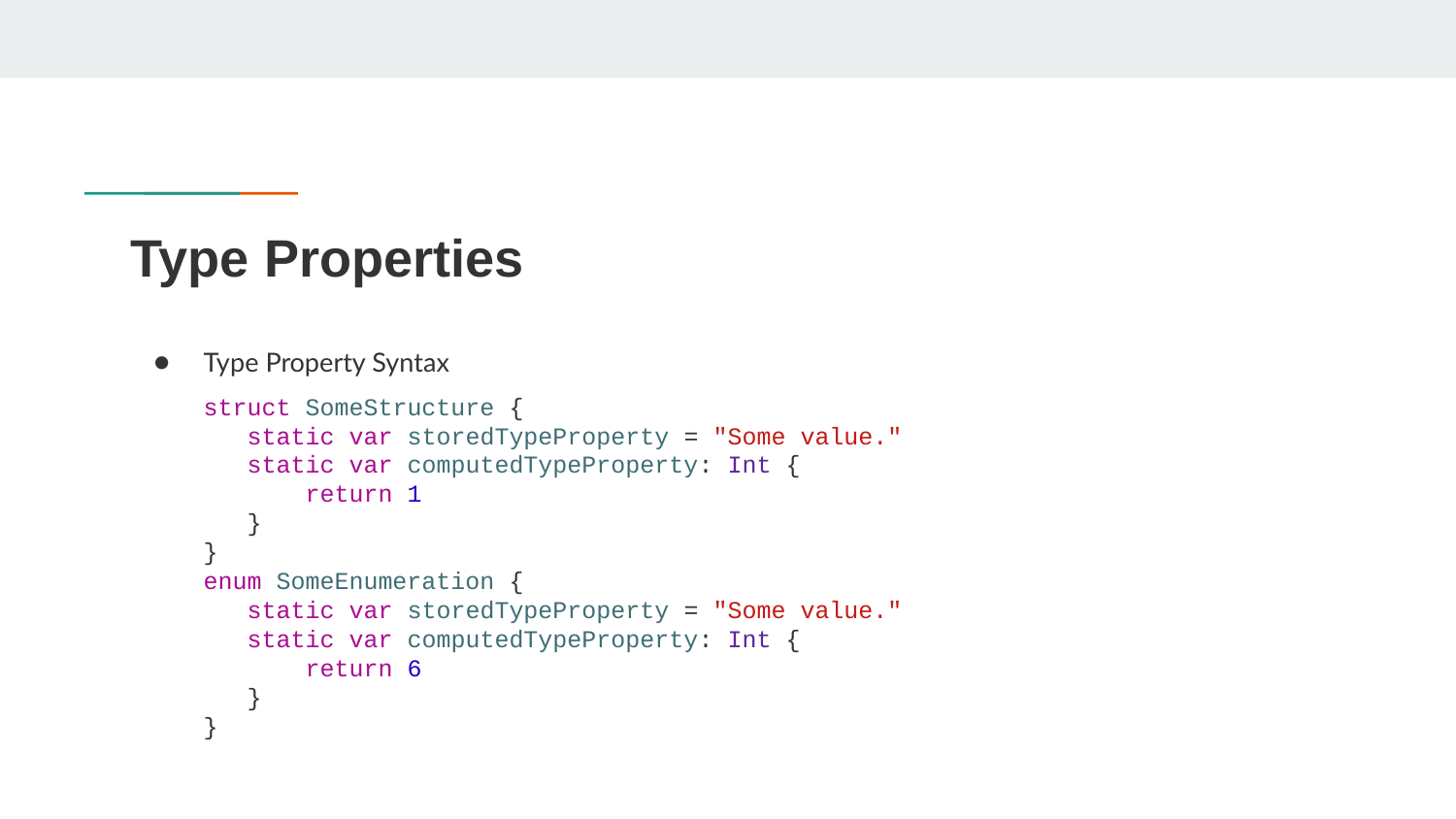

# Type Properties

Type Property Syntax
struct SomeStructure {
   static var storedTypeProperty = "Some value."
   static var computedTypeProperty: Int {
       return 1
   }
}
enum SomeEnumeration {
   static var storedTypeProperty = "Some value."
   static var computedTypeProperty: Int {
       return 6
   }
}